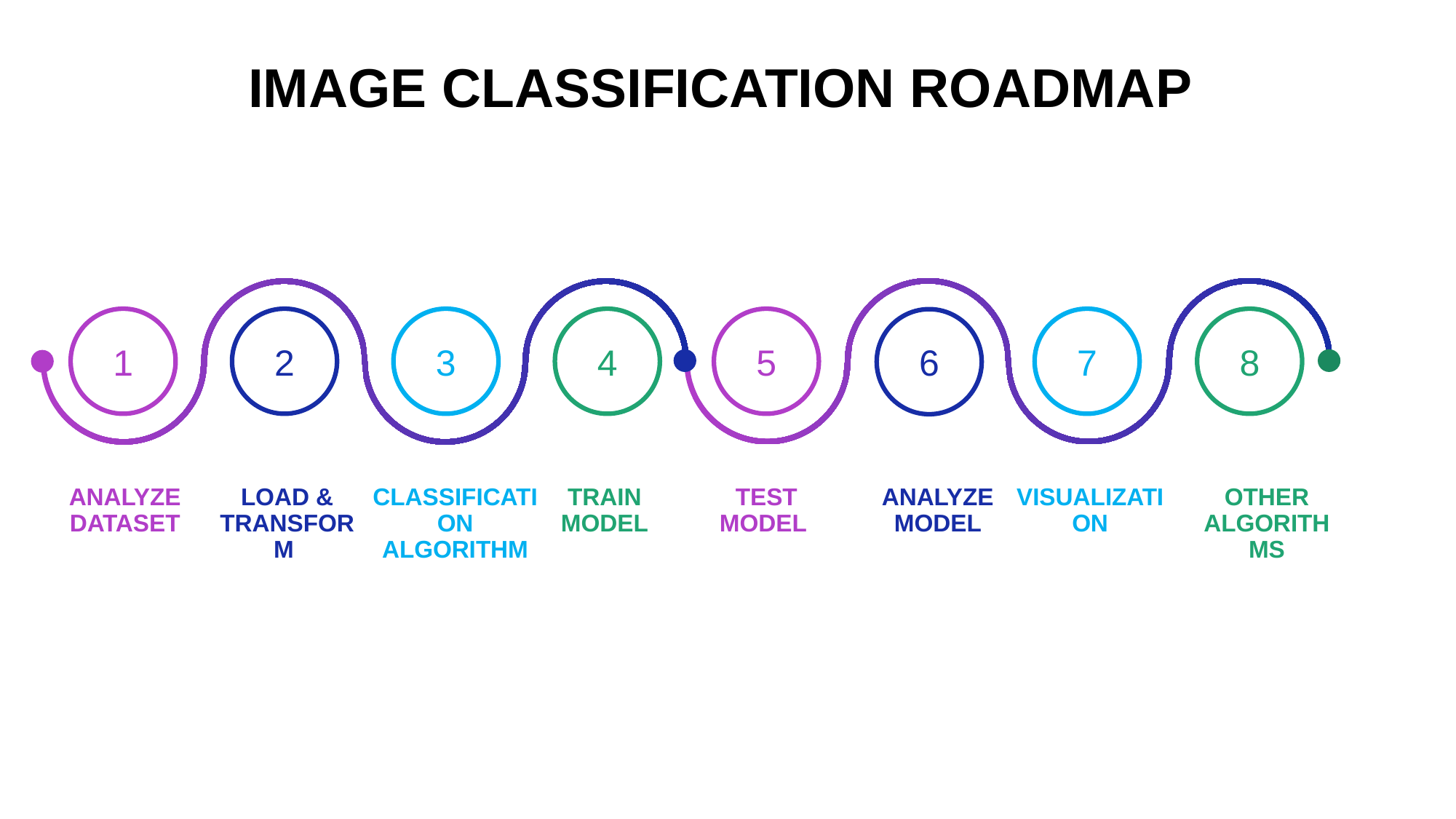

# IMAGE CLASSIFICATION Roadmap

8
1
2
3
4
5
7
6

ANALYZE DATASET
LOAD & TRANSFORM
CLASSIFICATION ALGORITHM
TRAIN MODEL
TEST MODEL
ANALYZE MODEL
VISUALIZATION
OTHER ALGORITHMS